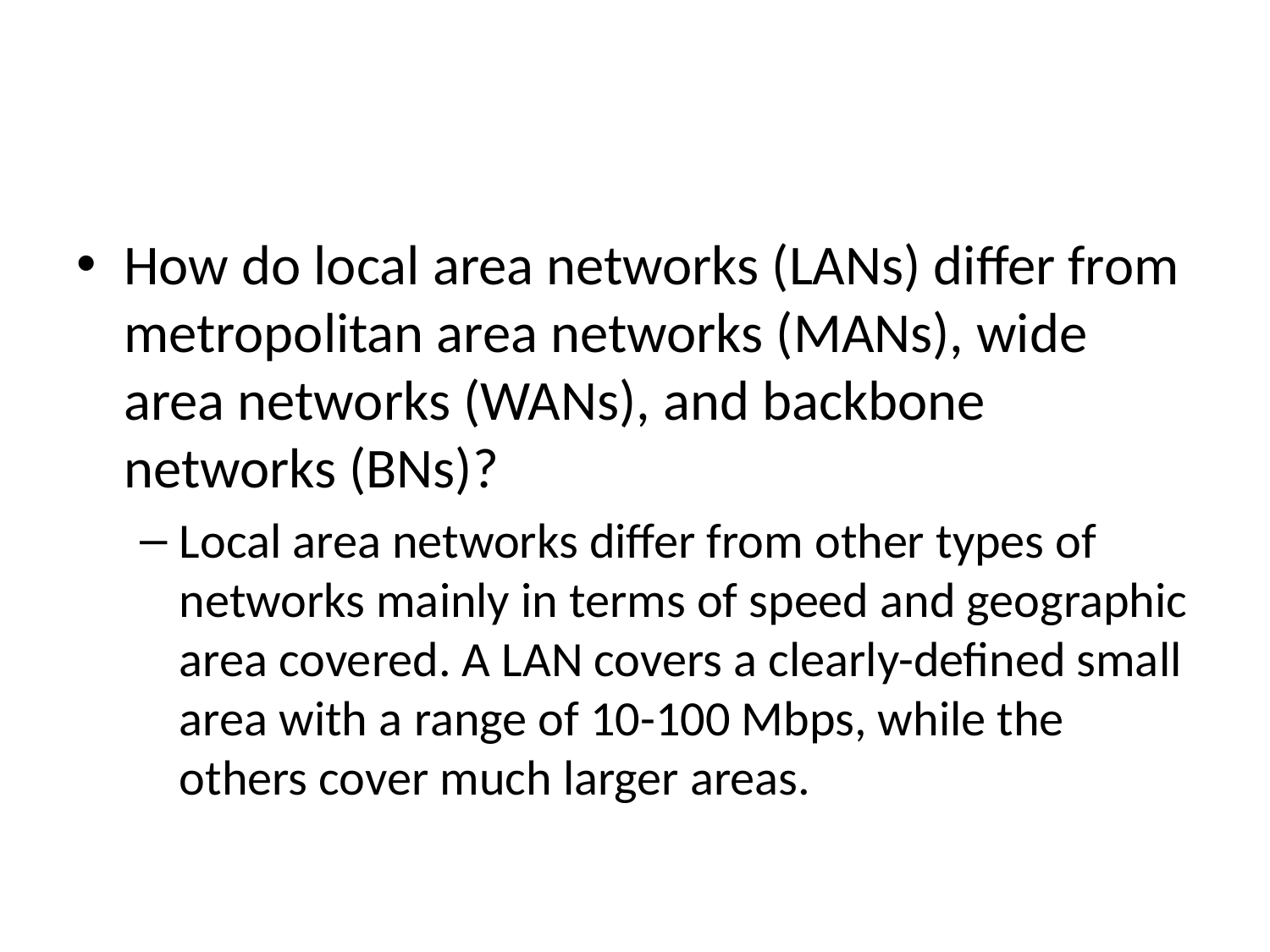

#
How do local area networks (LANs) differ from metropolitan area networks (MANs), wide area networks (WANs), and backbone networks (BNs)?
Local area networks differ from other types of networks mainly in terms of speed and geographic area covered. A LAN covers a clearly-defined small area with a range of 10-100 Mbps, while the others cover much larger areas.